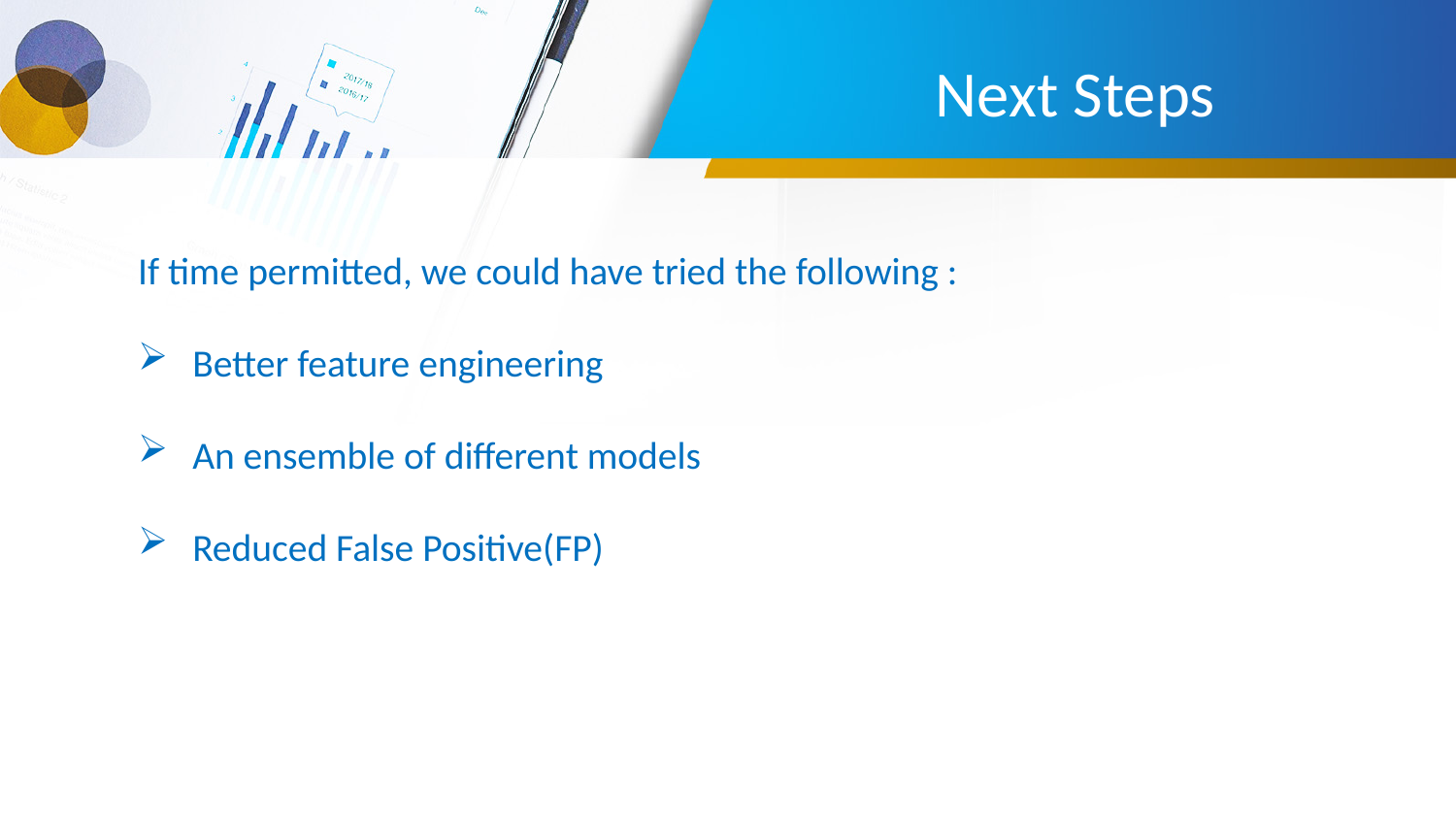

# Next Steps

If time permitted, we could have tried the following :

Better feature engineering

An ensemble of different models

Reduced False Positive(FP)